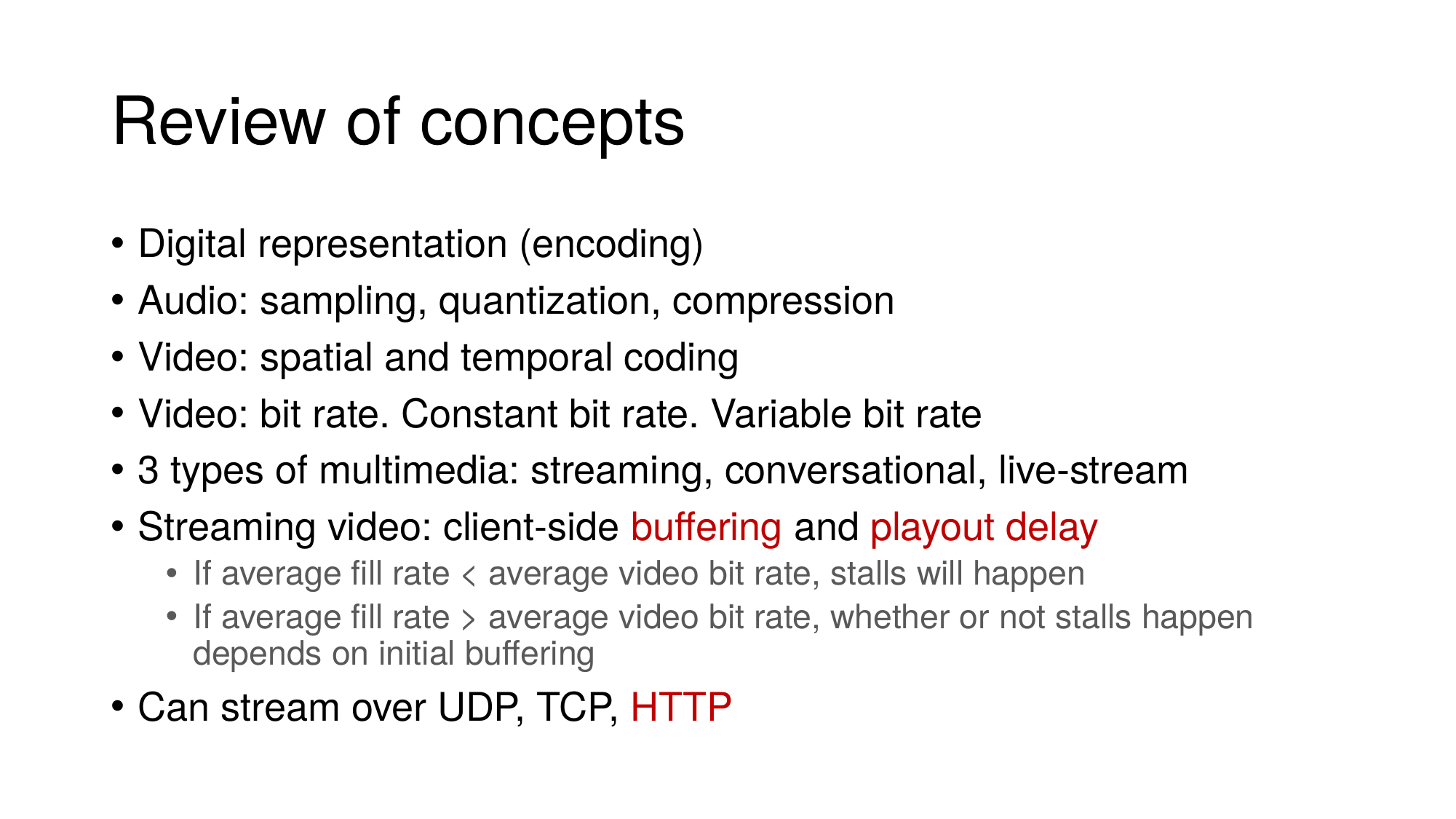

# Review of concepts
Digital representation (encoding)
Audio: sampling, quantization, compression
Video: spatial and temporal coding
Video: bit rate. Constant bit rate. Variable bit rate
3 types of multimedia: streaming, conversational, live-stream
Streaming video: client-side buffering and playout delay
If average fill rate < average video bit rate, stalls will happen
If average fill rate > average video bit rate, whether or not stalls happen depends on initial buffering
Can stream over UDP, TCP, HTTP